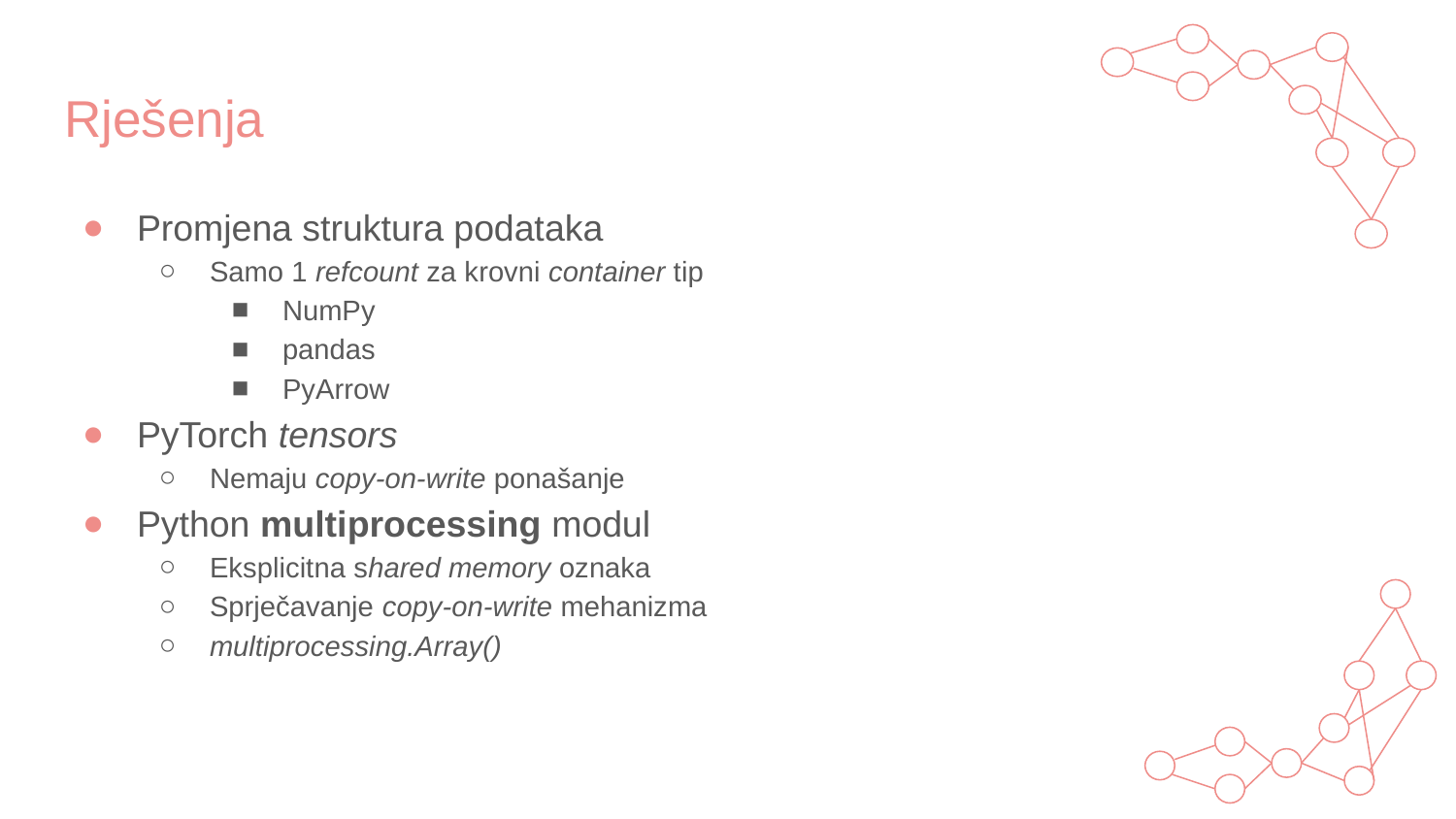

# Rješenja
Promjena struktura podataka
Samo 1 refcount za krovni container tip
NumPy
pandas
PyArrow
PyTorch tensors
Nemaju copy-on-write ponašanje
Python multiprocessing modul
Eksplicitna shared memory oznaka
Sprječavanje copy-on-write mehanizma
multiprocessing.Array()